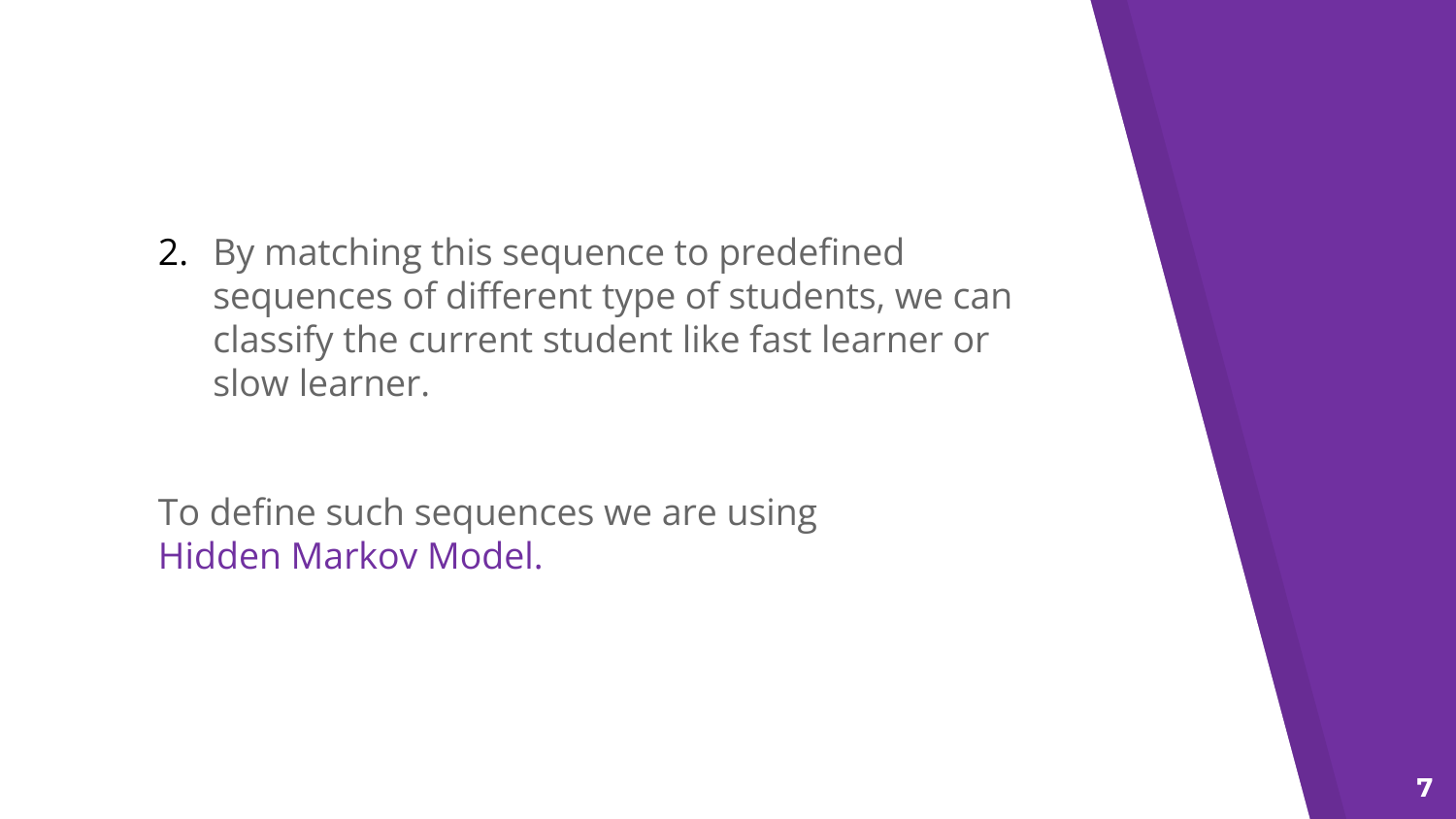

A

By matching this sequence to predefined sequences of different type of students, we can classify the current student like fast learner or slow learner.

To define such sequences we are using Hidden Markov Model.
7